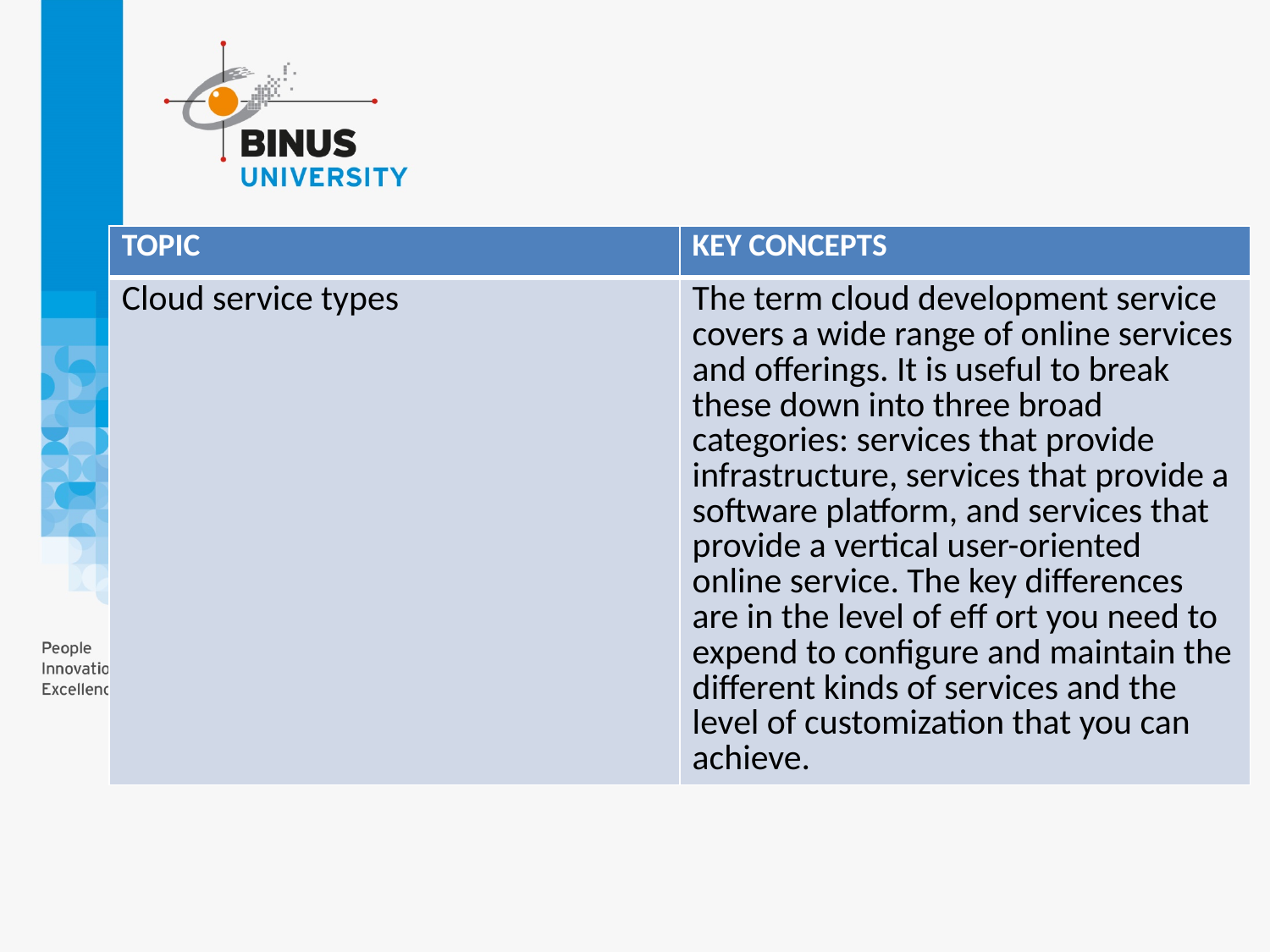

#
| TOPIC | KEY CONCEPTS |
| --- | --- |
| Cloud service types | The term cloud development service covers a wide range of online services and offerings. It is useful to break these down into three broad categories: services that provide infrastructure, services that provide a software platform, and services that provide a vertical user-oriented online service. The key differences are in the level of eff ort you need to expend to configure and maintain the different kinds of services and the level of customization that you can achieve. |